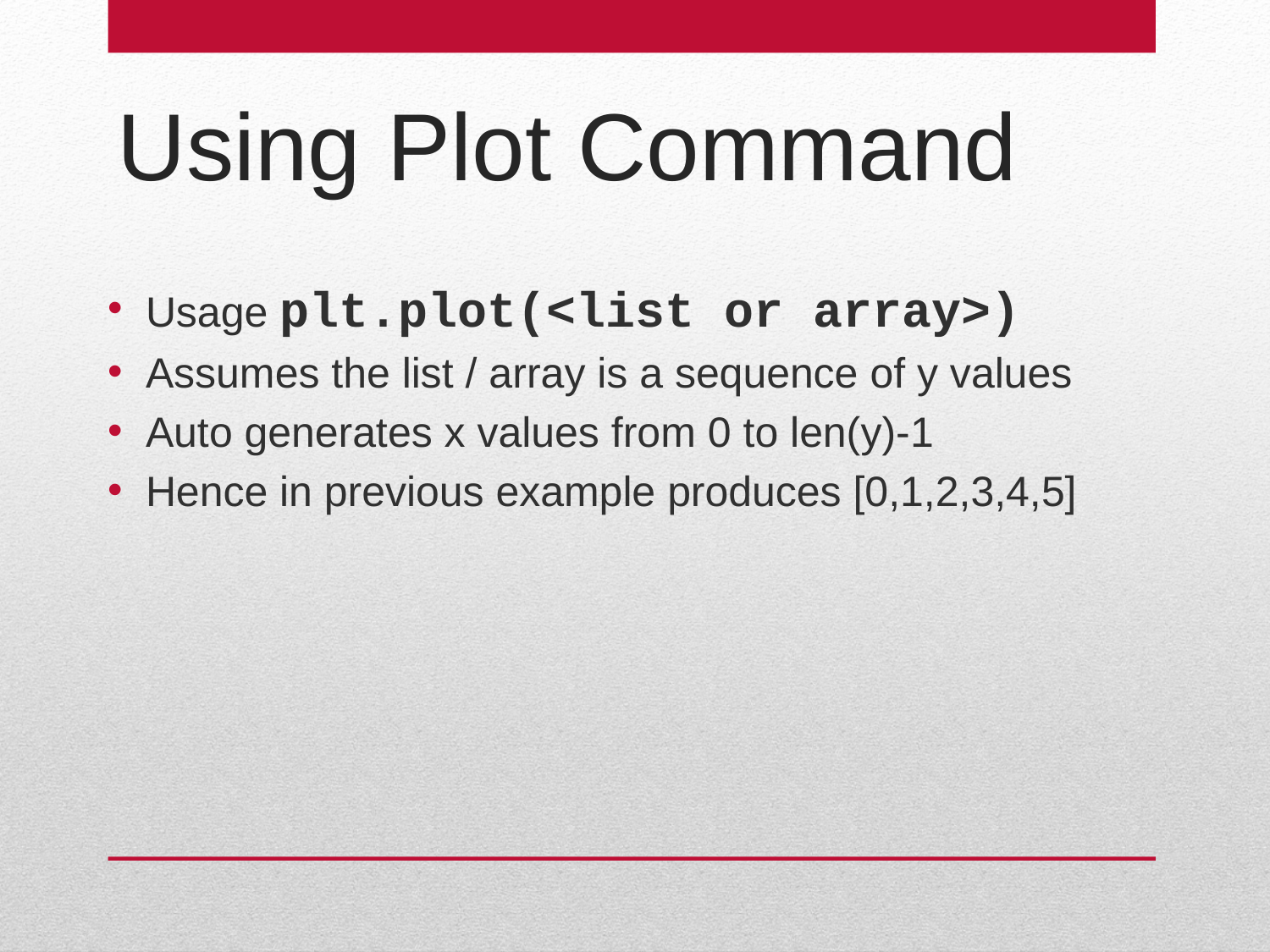

# Using Plot Command
Usage plt.plot(<list or array>)
Assumes the list / array is a sequence of y values
Auto generates x values from 0 to len(y)-1
Hence in previous example produces [0,1,2,3,4,5]